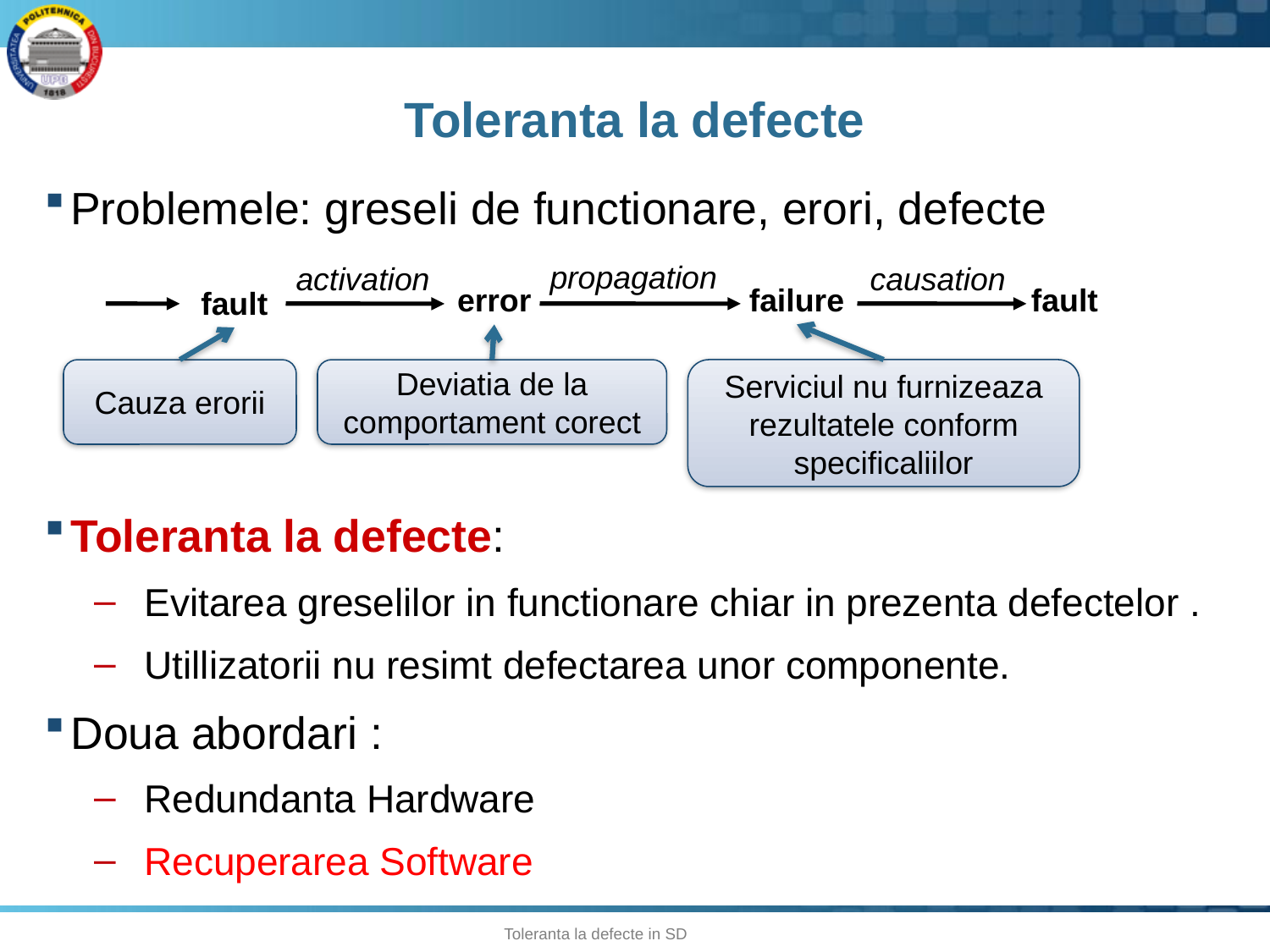

# Toleranta la defecte
Problemele: greseli de functionare, erori, defecte

Toleranta la defecte:
Evitarea greselilor in functionare chiar in prezenta defectelor .
Utillizatorii nu resimt defectarea unor componente.
Doua abordari :
Redundanta Hardware
Recuperarea Software
propagation
activation
causation
error
failure
fault
fault

Cauza erorii
Deviatia de la comportament corect
Serviciul nu furnizeaza rezultatele conform specificaliilor
5
Toleranta la defecte in SD